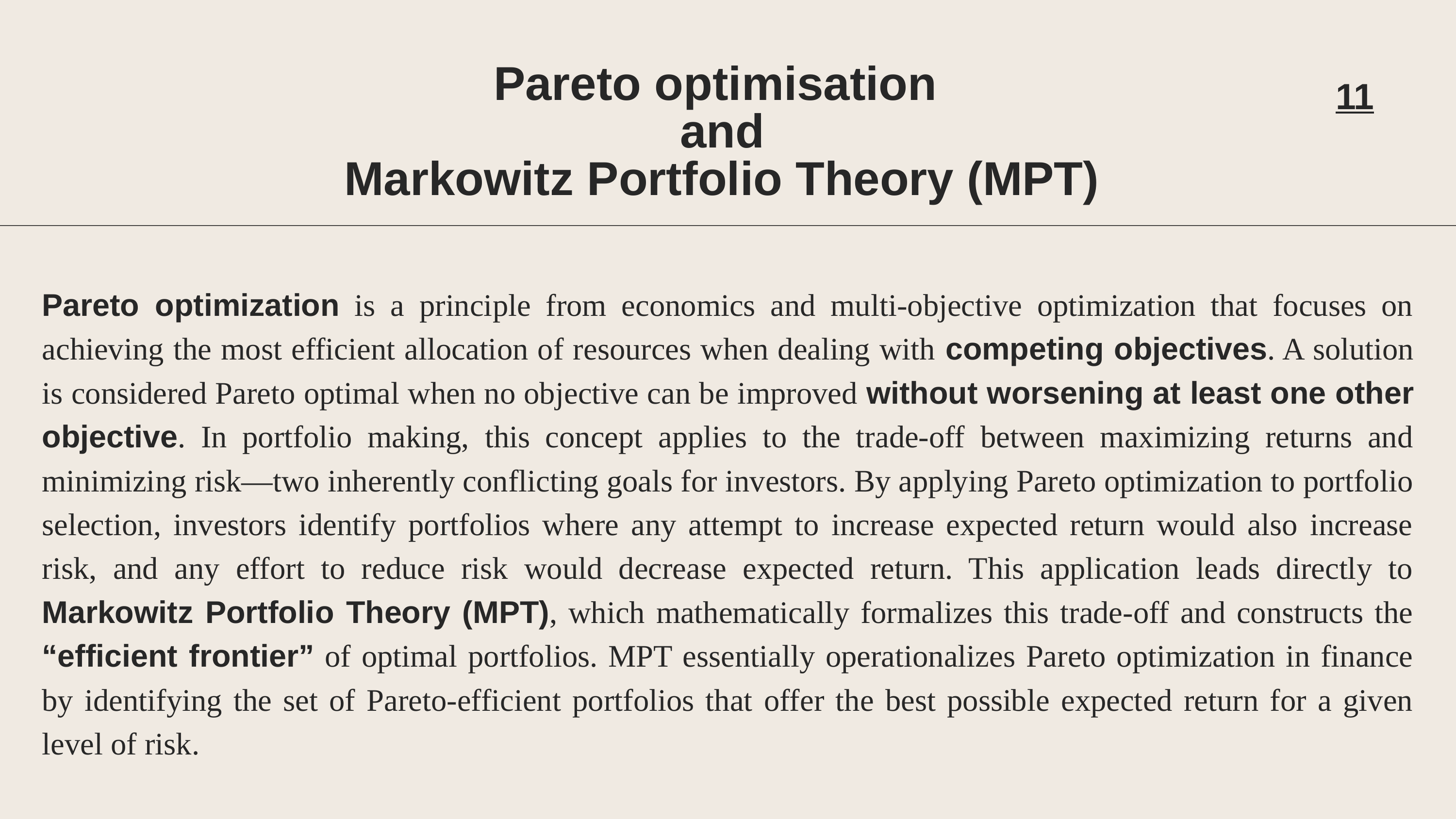

Pareto optimisation
 and
 Markowitz Portfolio Theory (MPT)
11

Pareto optimization is a principle from economics and multi-objective optimization that focuses on achieving the most efficient allocation of resources when dealing with competing objectives. A solution is considered Pareto optimal when no objective can be improved without worsening at least one other objective. In portfolio making, this concept applies to the trade-off between maximizing returns and minimizing risk—two inherently conflicting goals for investors. By applying Pareto optimization to portfolio selection, investors identify portfolios where any attempt to increase expected return would also increase risk, and any effort to reduce risk would decrease expected return. This application leads directly to Markowitz Portfolio Theory (MPT), which mathematically formalizes this trade-off and constructs the “efficient frontier” of optimal portfolios. MPT essentially operationalizes Pareto optimization in finance by identifying the set of Pareto-efficient portfolios that offer the best possible expected return for a given level of risk.